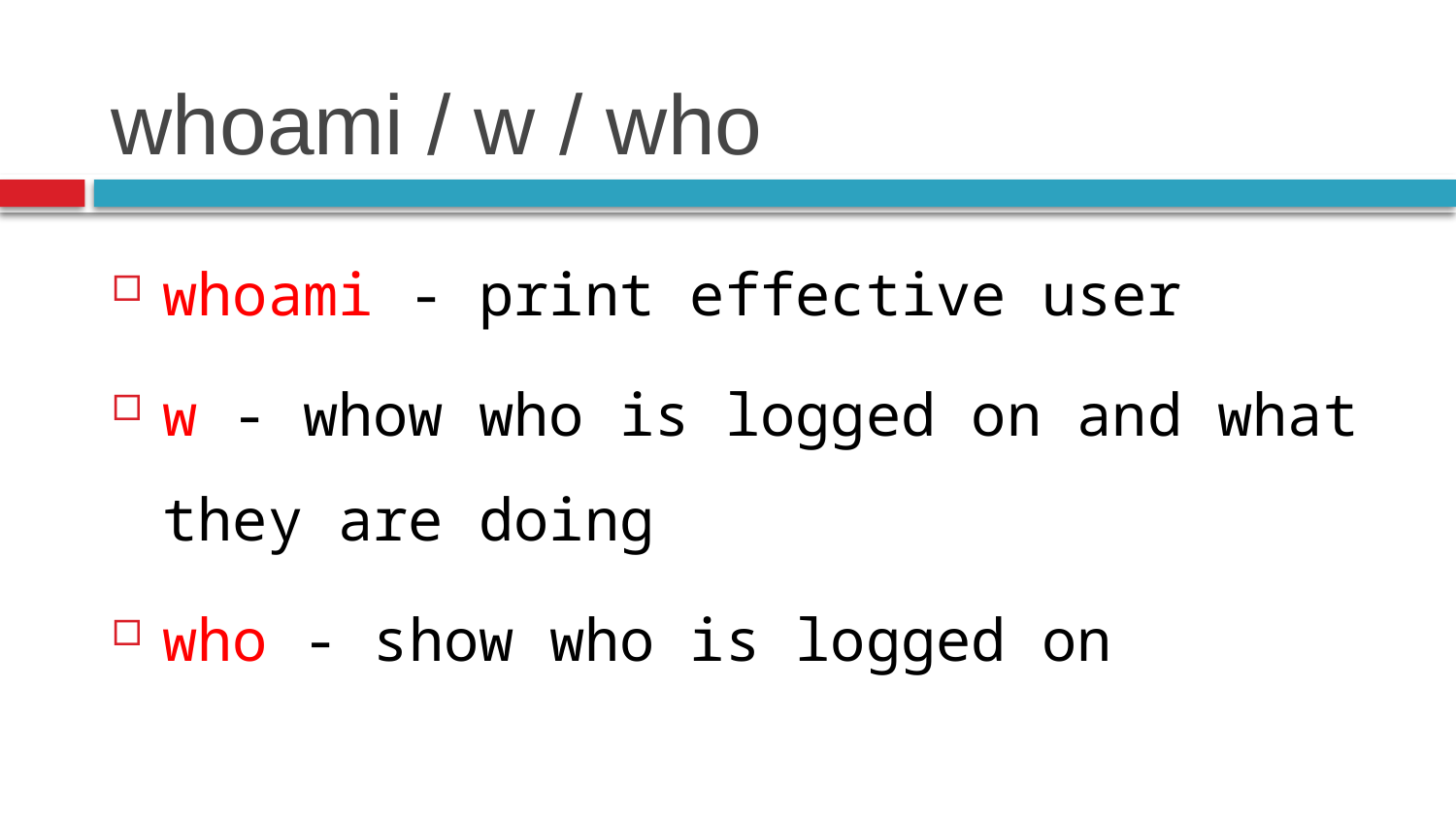

# whoami / w / who
whoami - print effective user
w - whow who is logged on and what they are doing
who - show who is logged on